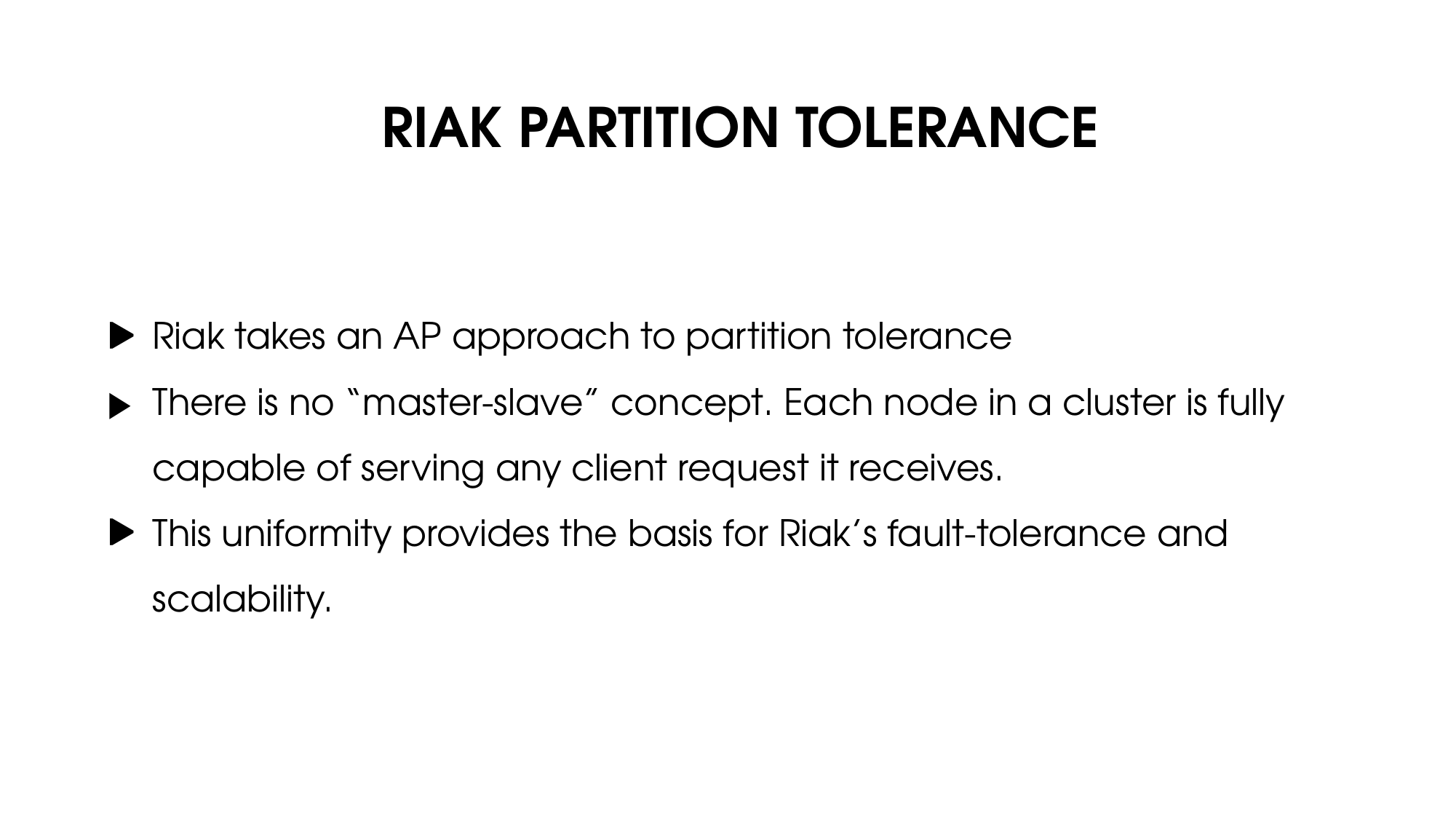

# RIAK PARTITION TOLERANCE
Riak takes an AP approach to partition tolerance
There is no “master-slave” concept. Each node in a cluster is fully capable of serving any client request it receives.
This uniformity provides the basis for Riak’s fault-tolerance and scalability.